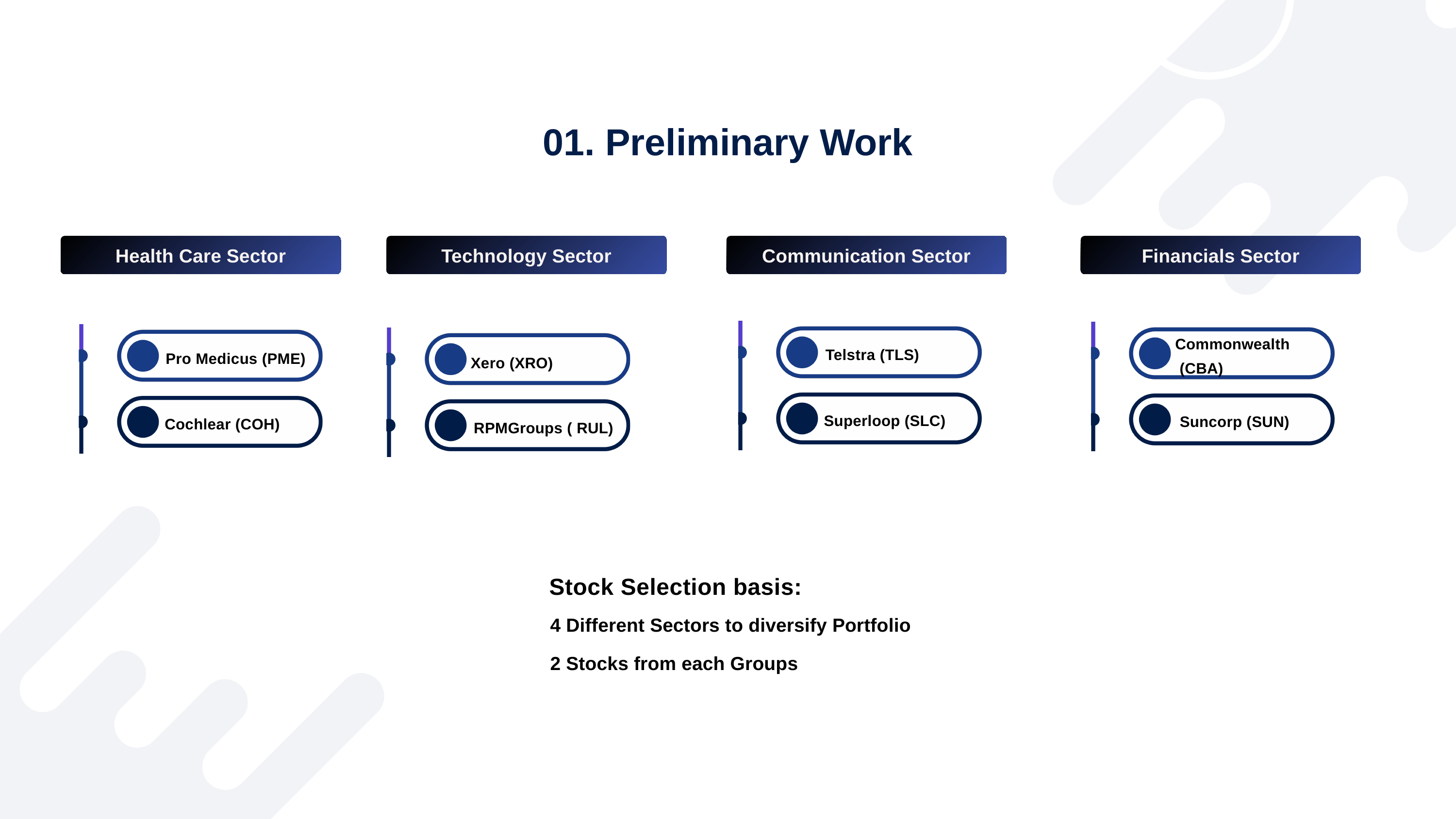

01. Preliminary Work

Health Care Sector
Technology Sector
Communication Sector
Financials Sector

Commonwealth
 (CBA)
Telstra (TLS)
Pro Medicus (PME)
Xero (XRO)
Superloop (SLC)
Suncorp (SUN)
Cochlear (COH)
RPMGroups ( RUL)

Stock Selection basis:
4 Different Sectors to diversify Portfolio
2 Stocks from each Groups